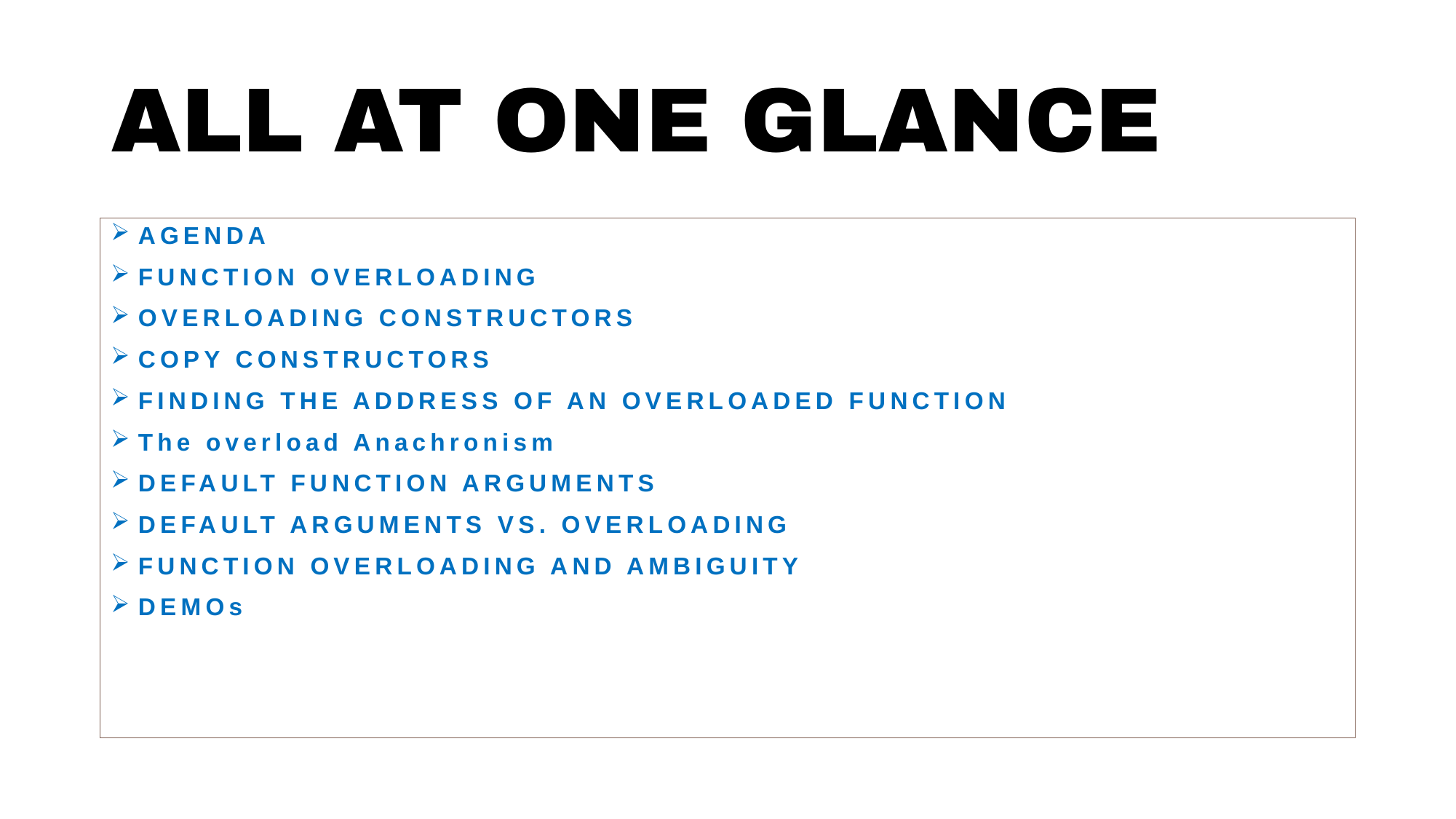

# ALL AT ONE GLANCE
AGENDA
FUNCTION OVERLOADING
OVERLOADING CONSTRUCTORS
COPY CONSTRUCTORS
FINDING THE ADDRESS OF AN OVERLOADED FUNCTION
The overload Anachronism
DEFAULT FUNCTION ARGUMENTS
DEFAULT ARGUMENTS VS. OVERLOADING
FUNCTION OVERLOADING AND AMBIGUITY
DEMOs